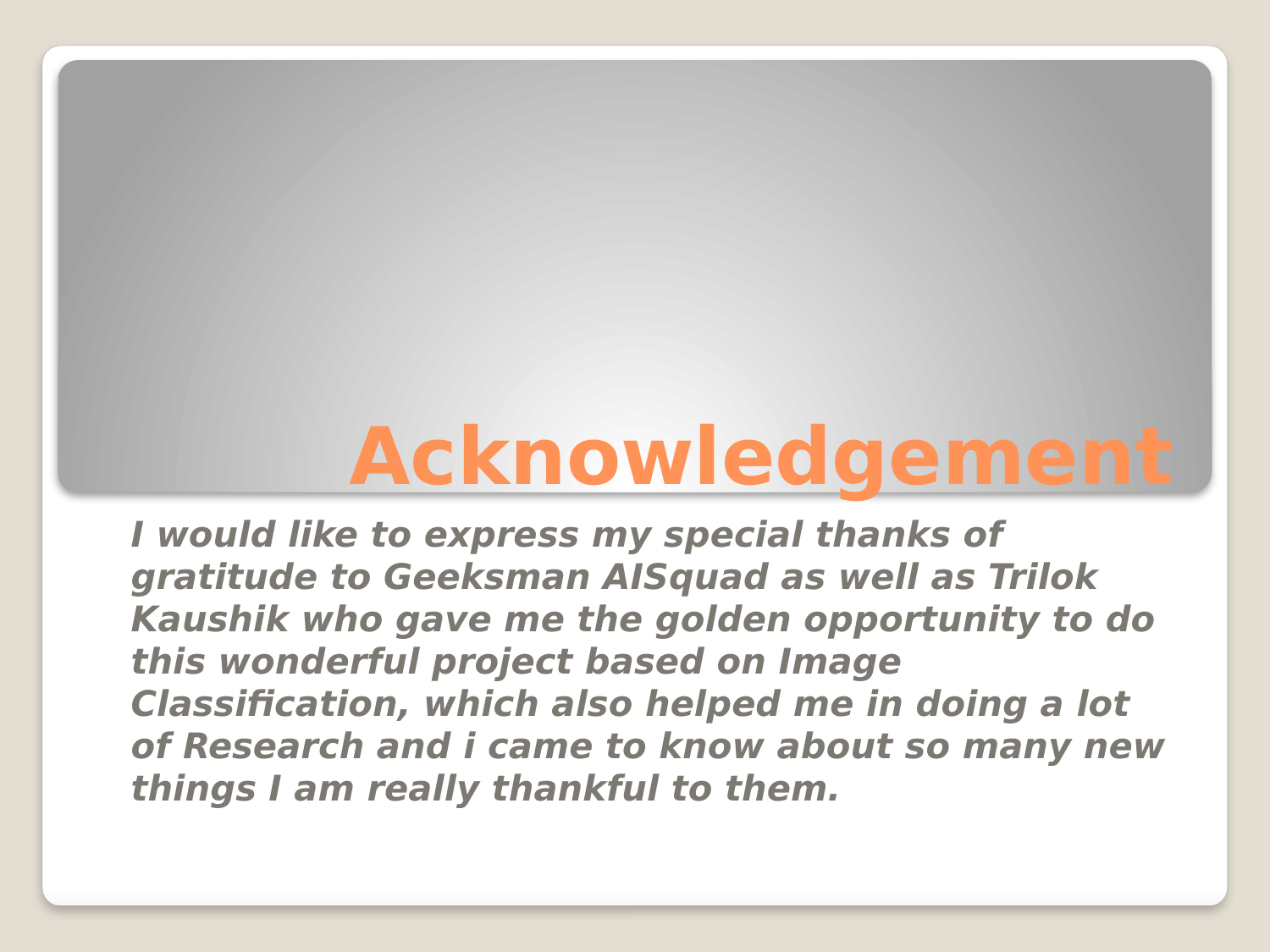

# Acknowledgement
I would like to express my special thanks of gratitude to Geeksman AISquad as well as Trilok Kaushik who gave me the golden opportunity to do this wonderful project based on Image Classification, which also helped me in doing a lot of Research and i came to know about so many new things I am really thankful to them.